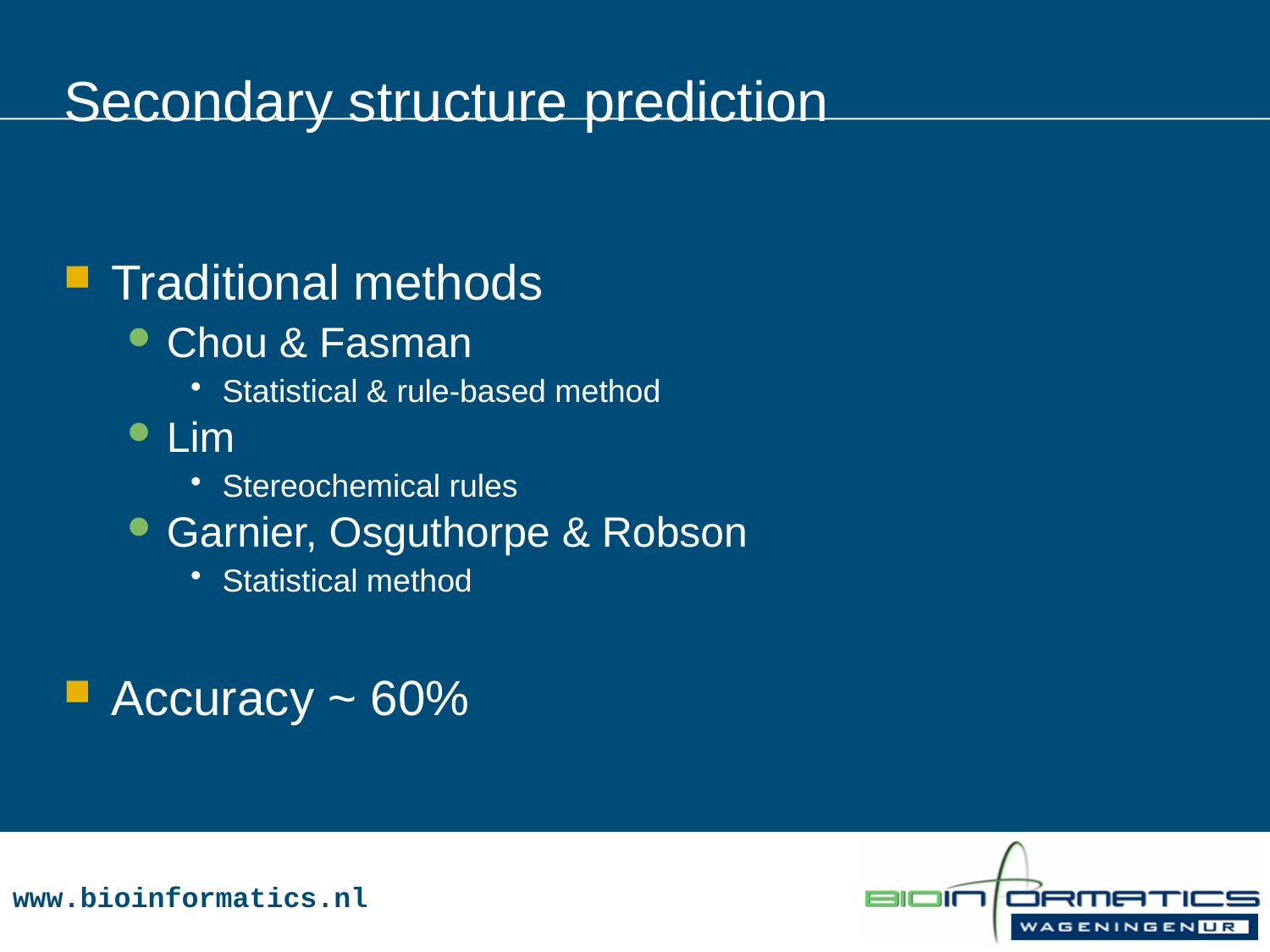

# Secondary structure prediction
Traditional methods
Chou & Fasman
Statistical & rule-based method
Lim
Stereochemical rules
Garnier, Osguthorpe & Robson
Statistical method

Accuracy ~ 60%